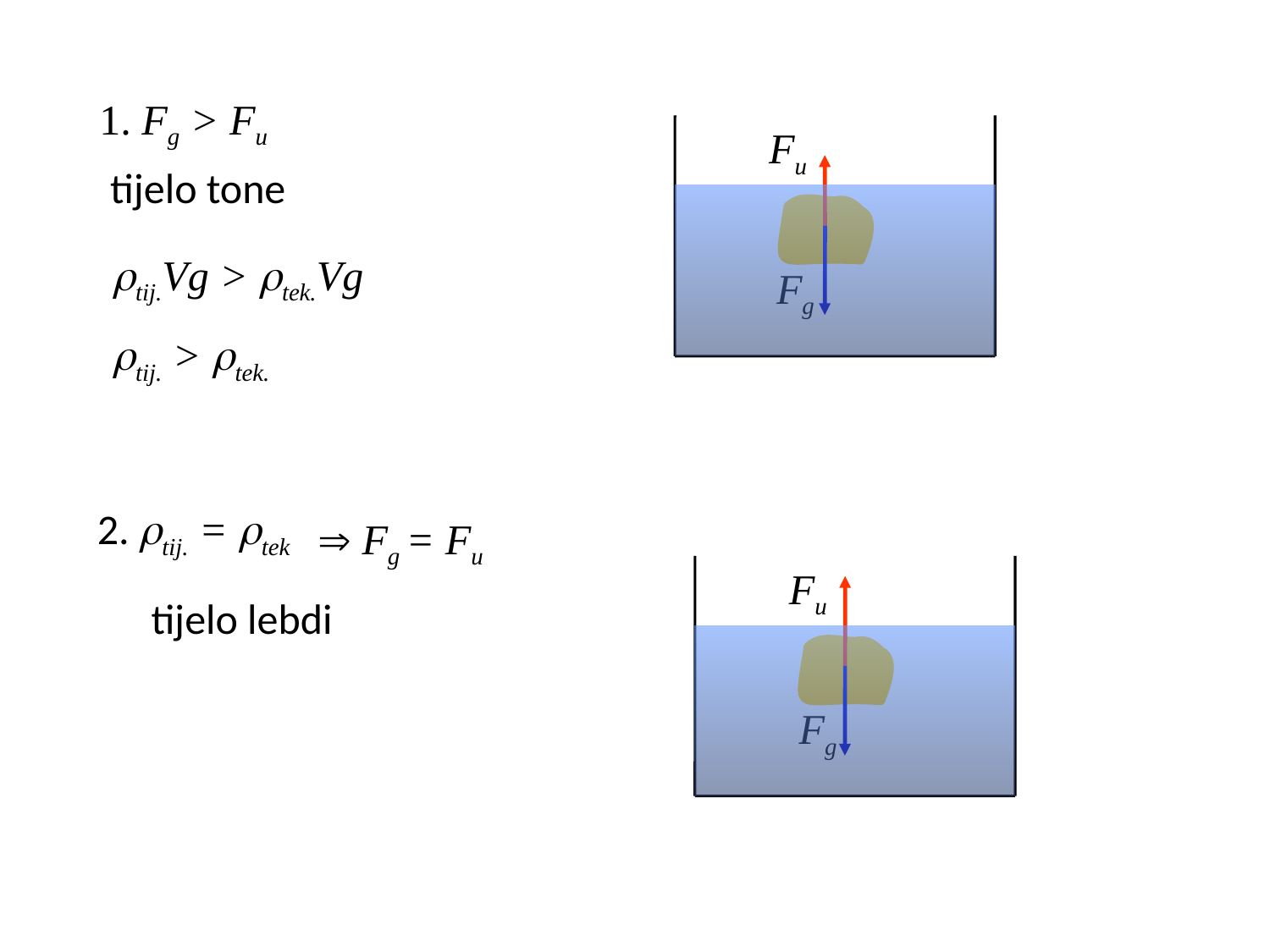

1. Fg > Fu
Fu

tijelo tone

ρtij.Vg > ρtek.Vg
Fg
ρtij. > ρtek.

2. ρtij. = ρtek
⇒ Fg = Fu
Fu

tijelo lebdi

Fg